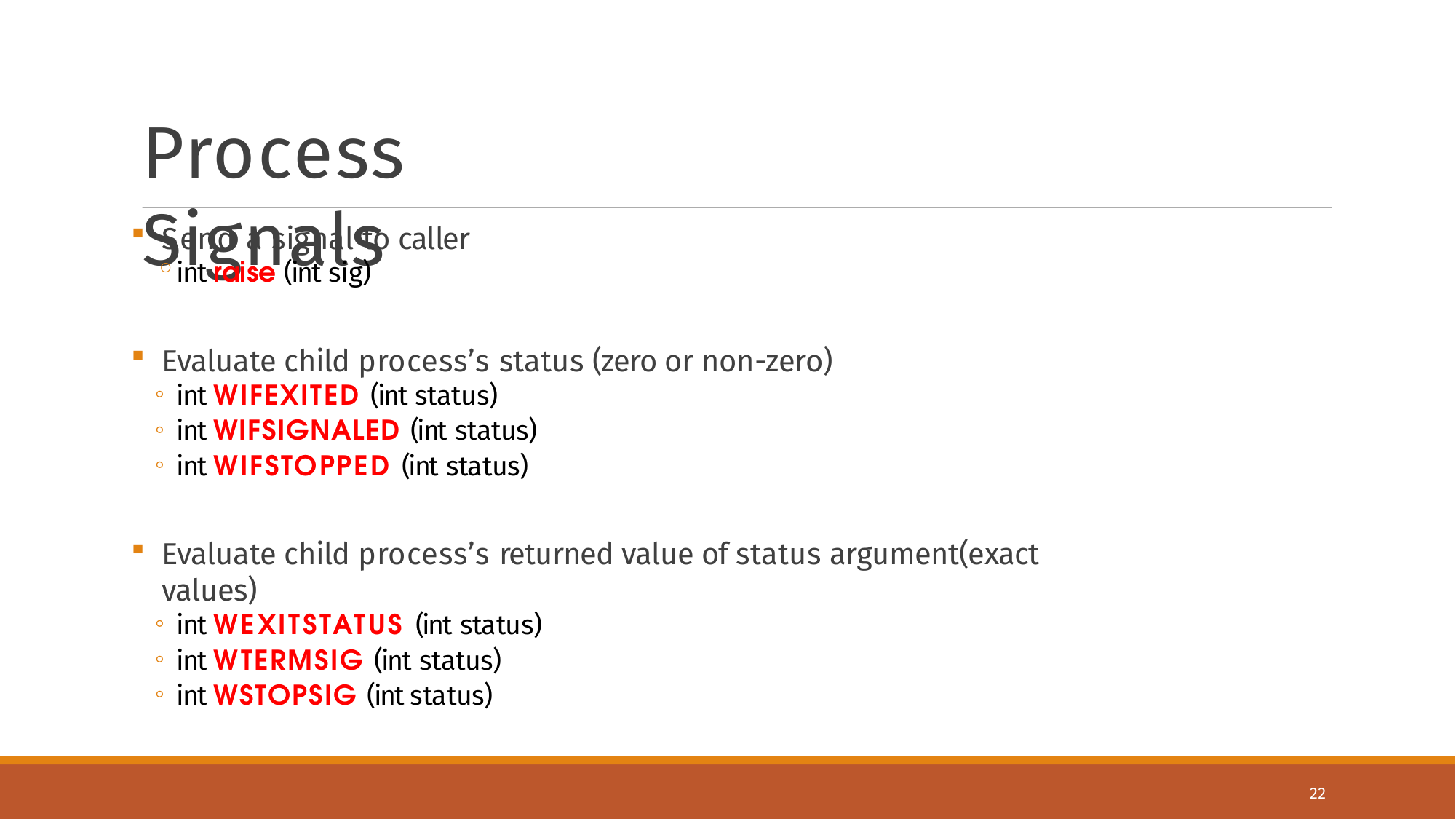

# Process Signals
Send a signal to caller
int raise (int sig)

Evaluate child process’s status (zero or non-zero)
int WIFEXITED (int status)
int WIFSIGNALED (int status)
int WIFSTOPPED (int status)

Evaluate child process’s returned value of status argument(exact values)
int WEXITSTATUS (int status)
int WTERMSIG (int status)
int WSTOPSIG (int status)
22